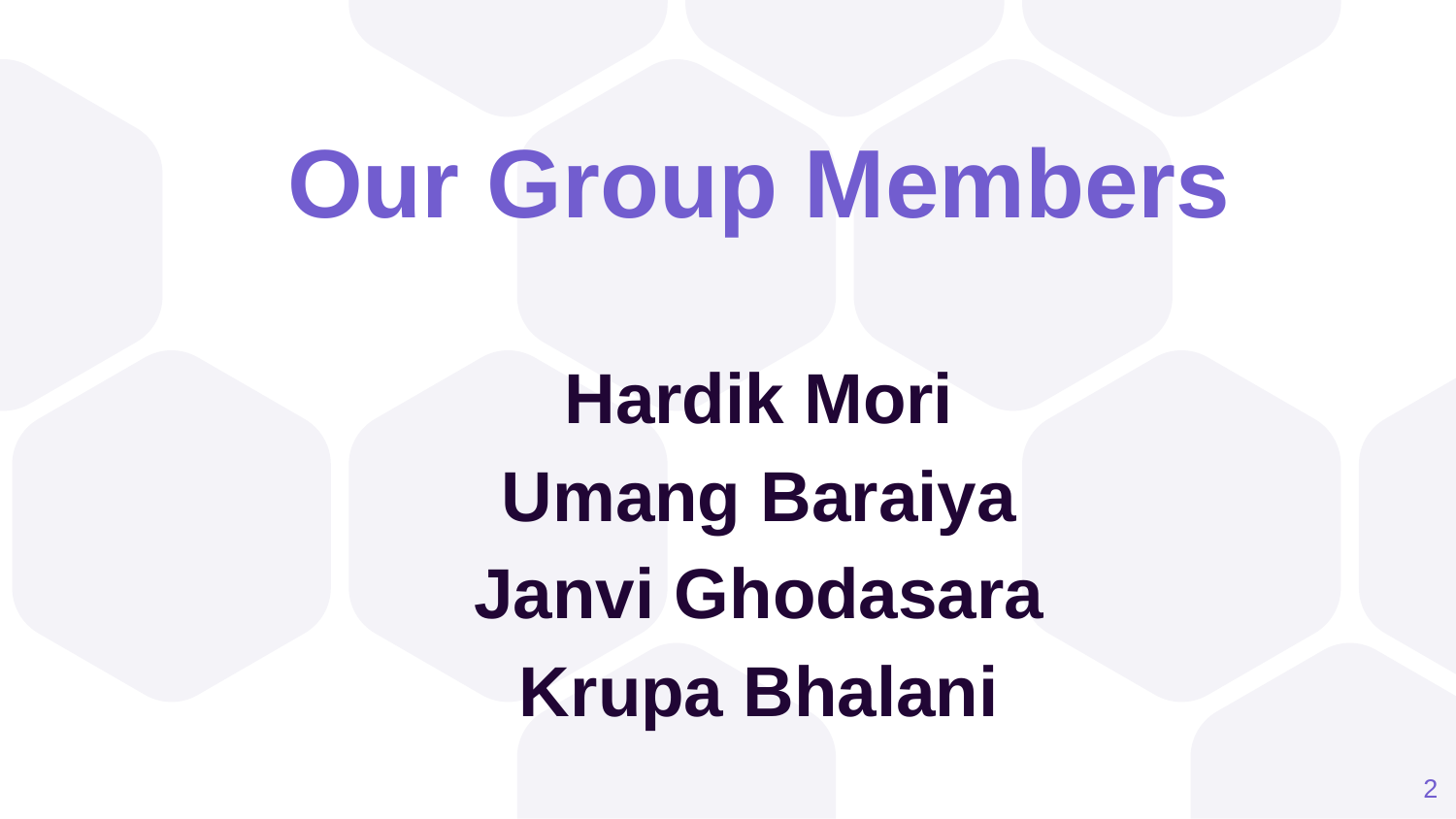

Our Group Members
Hardik Mori
Umang Baraiya
Janvi Ghodasara
Krupa Bhalani
2